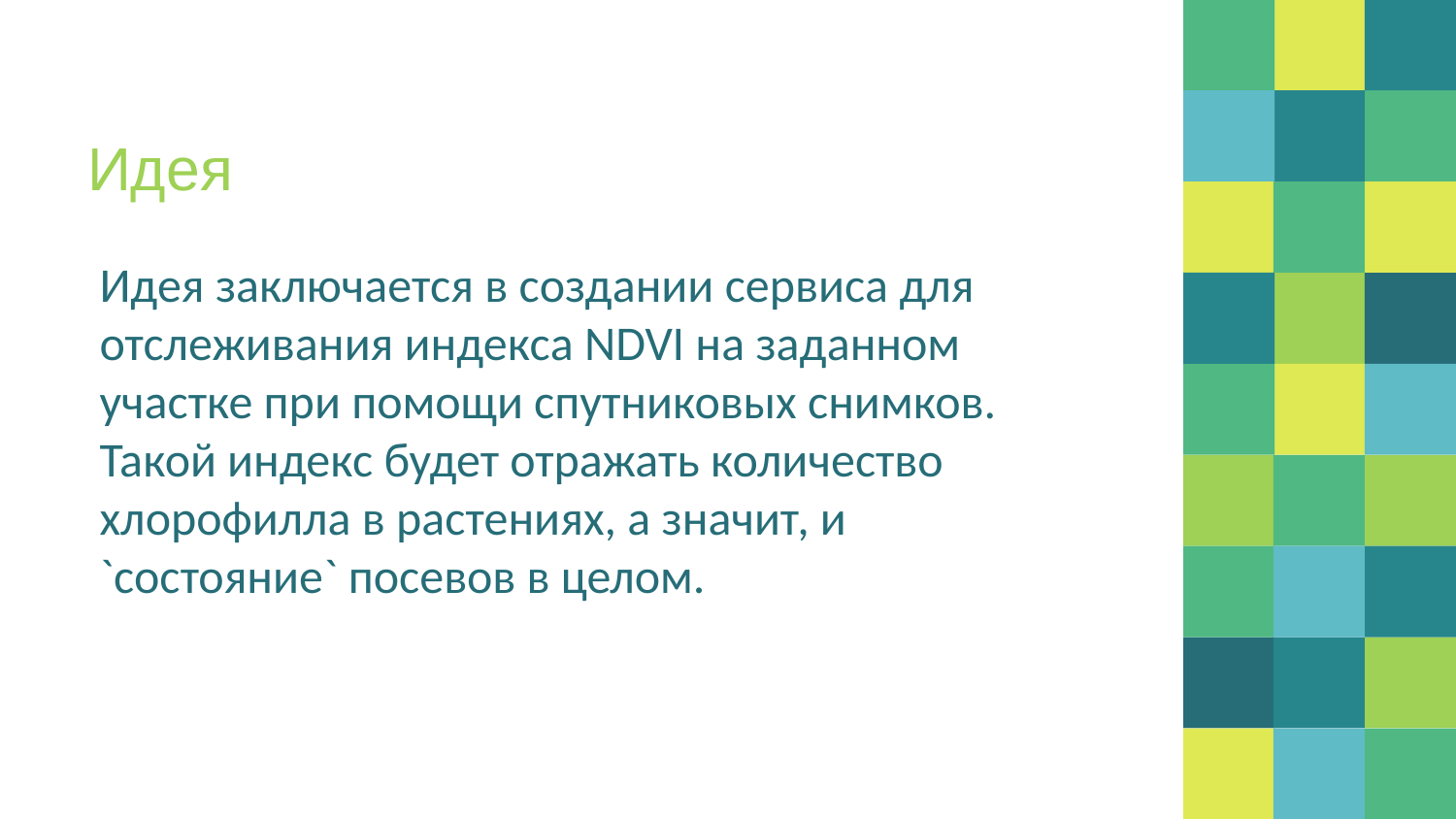

# Идея
Идея заключается в создании сервиса для отслеживания индекса NDVI на заданном участке при помощи спутниковых снимков. Такой индекс будет отражать количество хлорофилла в растениях, а значит, и `состояние` посевов в целом.
2